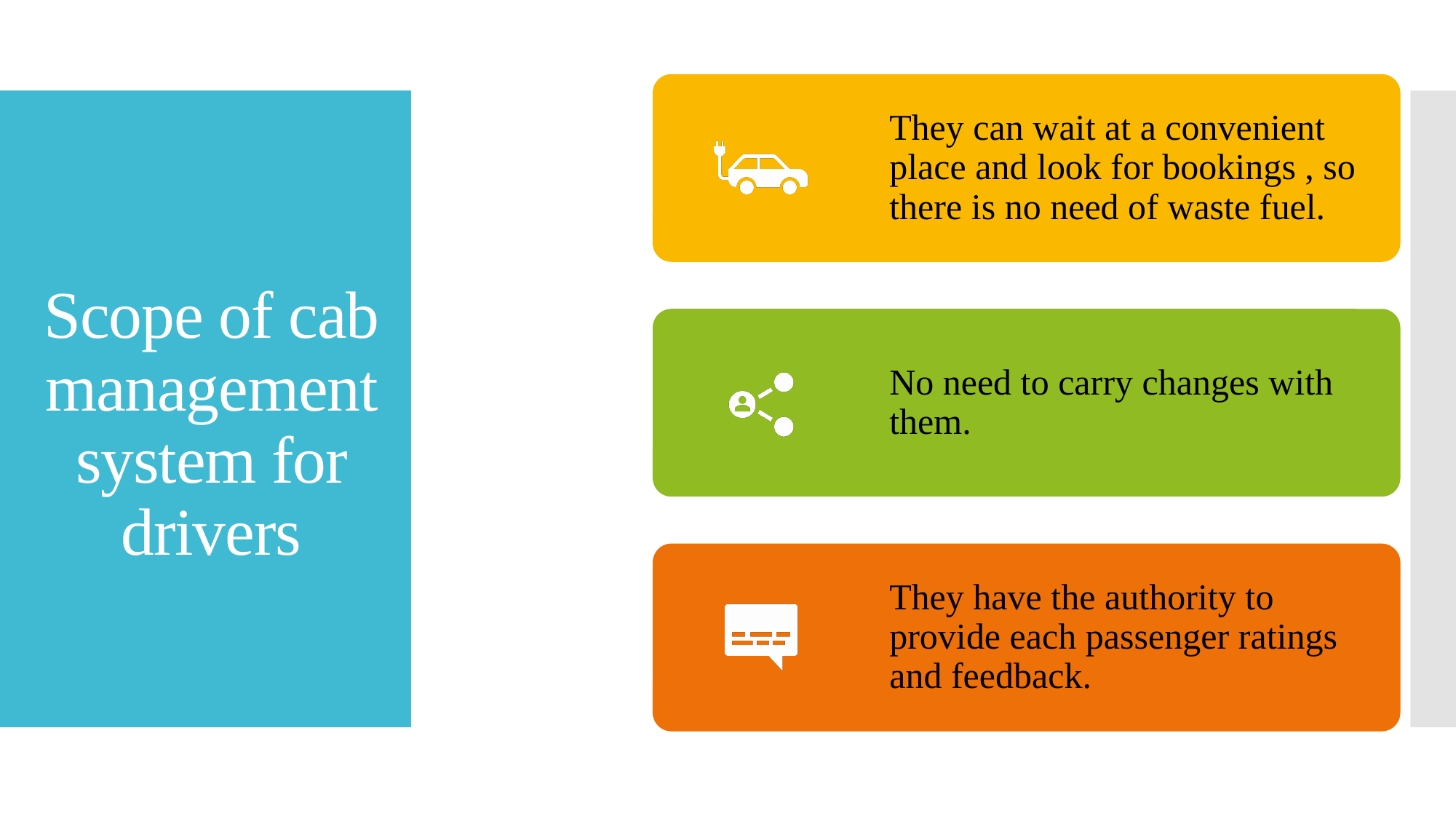

They can wait at a convenient place and look for bookings , so there is no need of waste fuel.
No need to carry changes with them.
They have the authority to provide each passenger ratings and feedback.
# Scope of cab management system for drivers